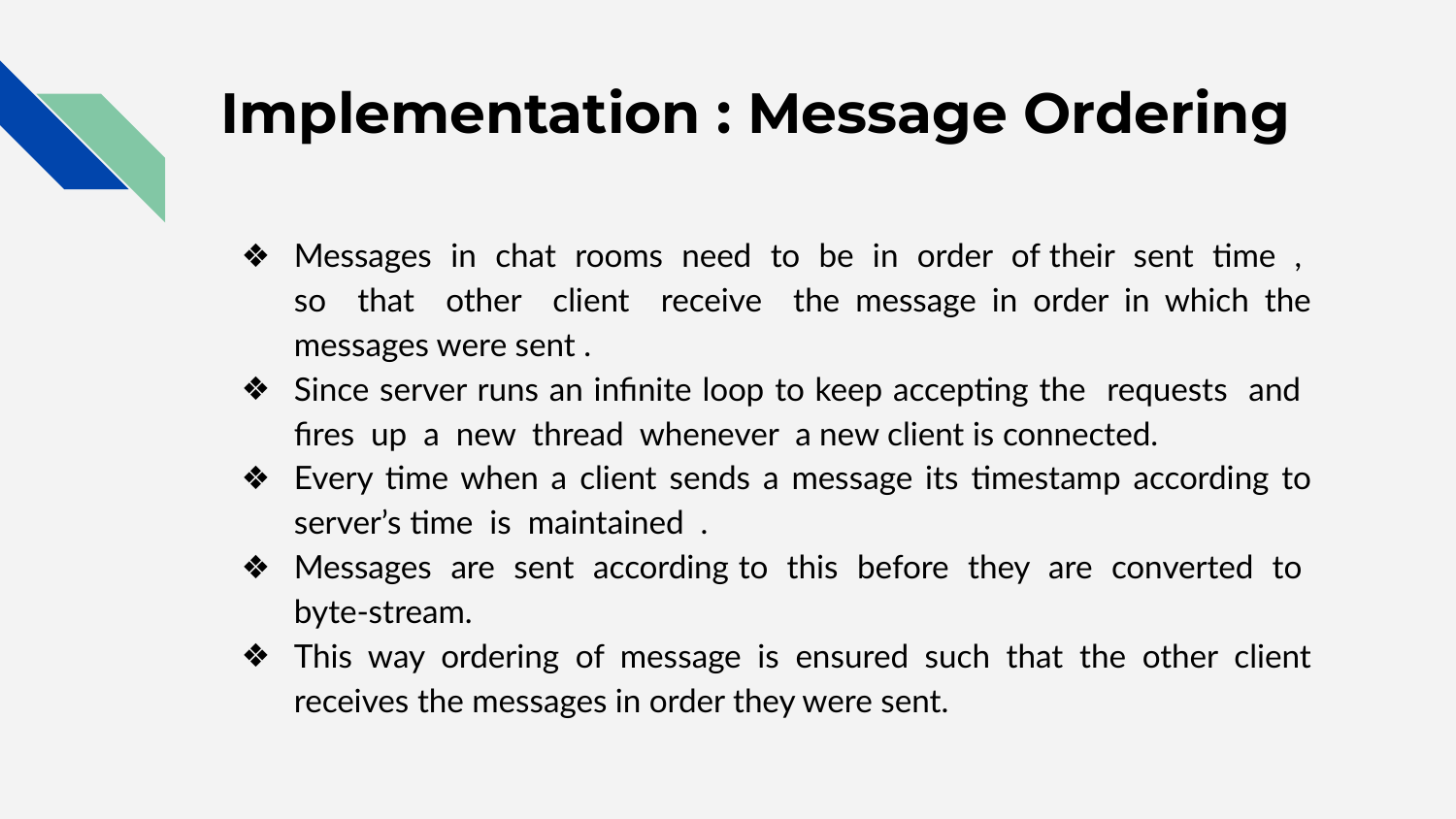

# Implementation : Message Ordering
Messages  in  chat  rooms  need  to  be  in  order  of their  sent  time  ,  so  that  other  client  receive  the message in order in which the messages were sent .
Since server runs an infinite loop to keep accepting the  requests  and  fires  up  a  new  thread  whenever  a new client is connected.
Every time when a client sends a message its timestamp according to server’s time  is  maintained  .
Messages  are  sent  according to  this  before  they  are  converted  to  byte-stream.
This way ordering of message is ensured such that the other client receives the messages in order they were sent.